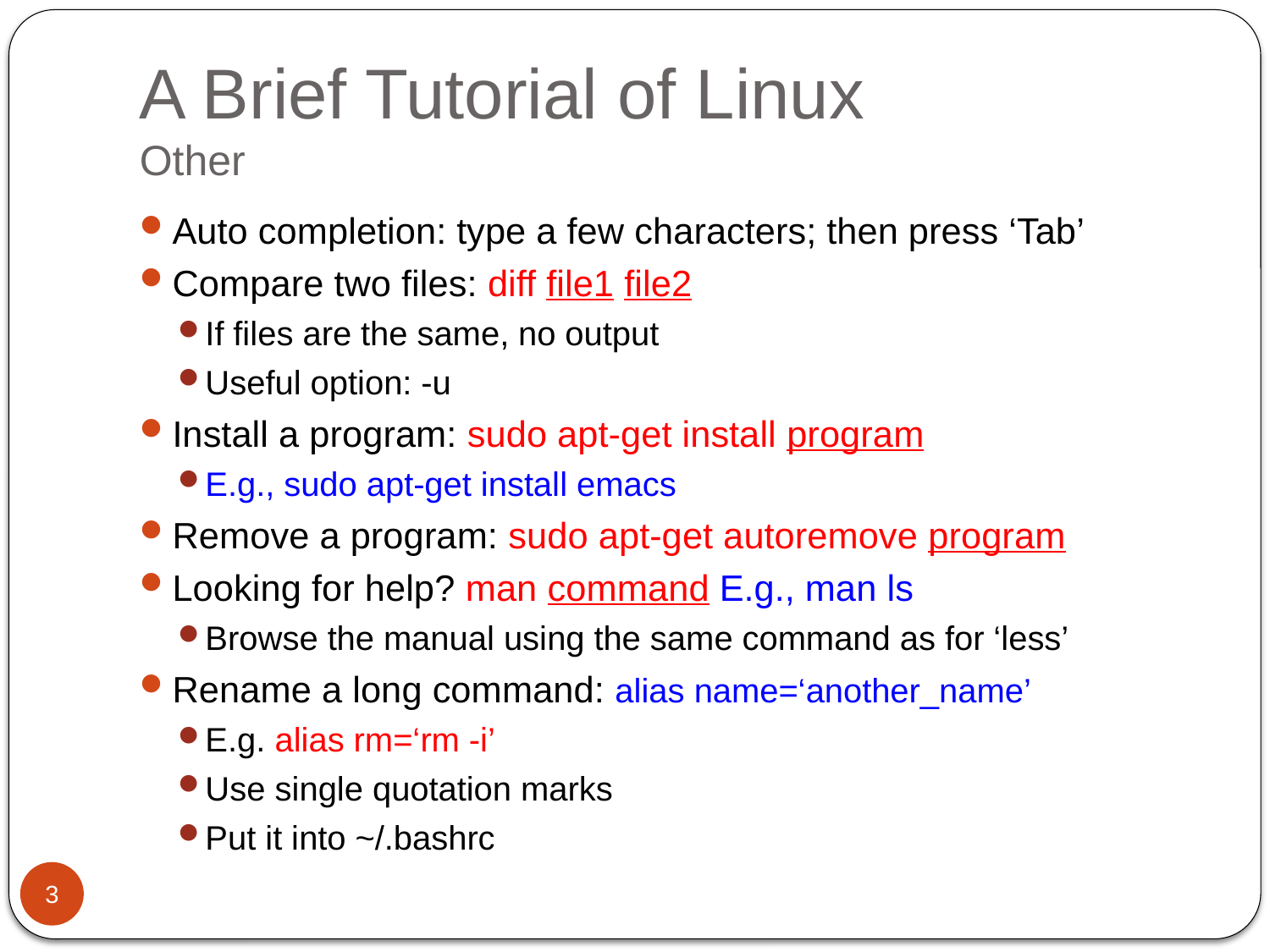

# A Brief Tutorial of Linux Other
Auto completion: type a few characters; then press ‘Tab’
Compare two files: diff file1 file2
If files are the same, no output
Useful option: -u
Install a program: sudo apt-get install program
E.g., sudo apt-get install emacs
Remove a program: sudo apt-get autoremove program
Looking for help? man command E.g., man ls
Browse the manual using the same command as for ‘less’
Rename a long command: alias name=‘another_name’
E.g. alias rm=‘rm -i’
Use single quotation marks
Put it into ~/.bashrc
3